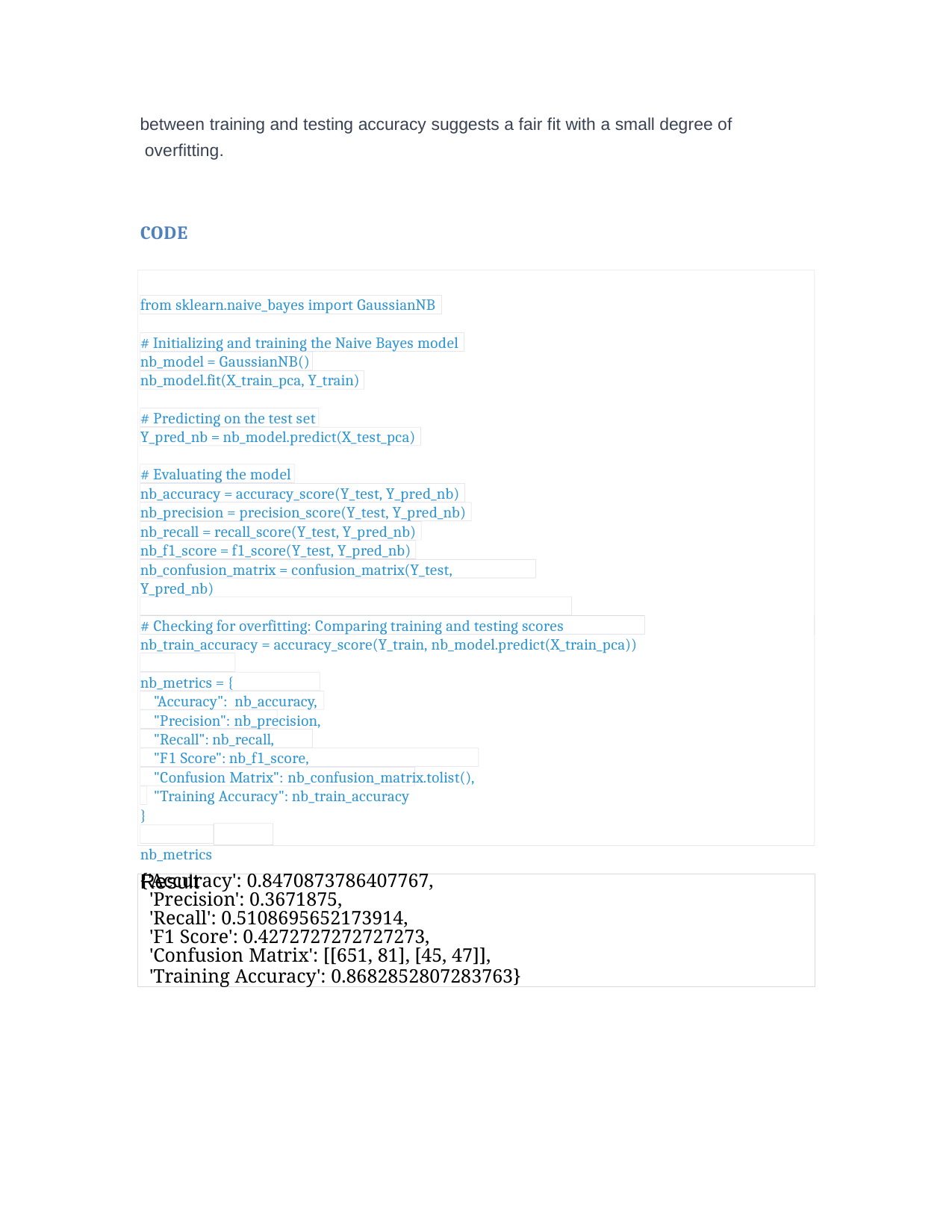

between training and testing accuracy suggests a fair fit with a small degree of  overfitting.
CODE

from sklearn.naive_bayes import GaussianNB

# Initializing and training the Naive Bayes model  nb_model = GaussianNB()  nb_model.fit(X_train_pca, Y_train)

# Predicting on the test set
Y_pred_nb = nb_model.predict(X_test_pca)

# Evaluating the model
nb_accuracy = accuracy_score(Y_test, Y_pred_nb)  nb_precision = precision_score(Y_test, Y_pred_nb)  nb_recall = recall_score(Y_test, Y_pred_nb)  nb_f1_score = f1_score(Y_test, Y_pred_nb)
nb_confusion_matrix = confusion_matrix(Y_test, Y_pred_nb)

# Checking for overfitting: Comparing training and testing scores  nb_train_accuracy = accuracy_score(Y_train, nb_model.predict(X_train_pca))

nb_metrics = {
"Accuracy": nb_accuracy,  "Precision": nb_precision,  "Recall": nb_recall,
"F1 Score": nb_f1_score,
"Confusion Matrix": nb_confusion_matrix.tolist(),  "Training Accuracy": nb_train_accuracy
}

nb_metrics
Result
{'Accuracy': 0.8470873786407767,
'Precision': 0.3671875,
'Recall': 0.5108695652173914,
'F1 Score': 0.4272727272727273,
'Confusion Matrix': [[651, 81], [45, 47]],
'Training Accuracy': 0.8682852807283763}